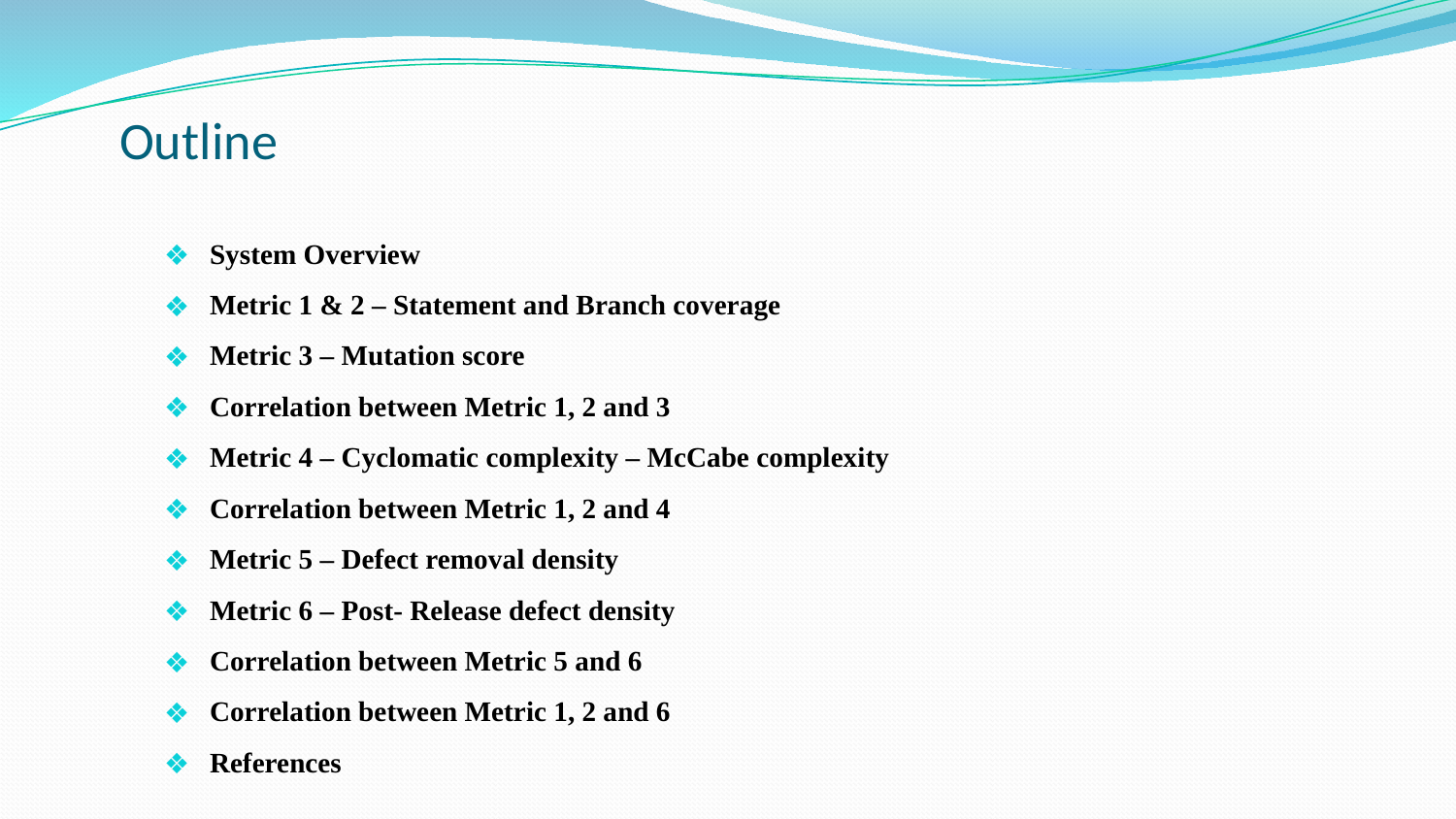

# Outline
System Overview
Metric 1 & 2 – Statement and Branch coverage
Metric 3 – Mutation score
Correlation between Metric 1, 2 and 3
Metric 4 – Cyclomatic complexity – McCabe complexity
Correlation between Metric 1, 2 and 4
Metric 5 – Defect removal density
Metric 6 – Post- Release defect density
Correlation between Metric 5 and 6
Correlation between Metric 1, 2 and 6
References